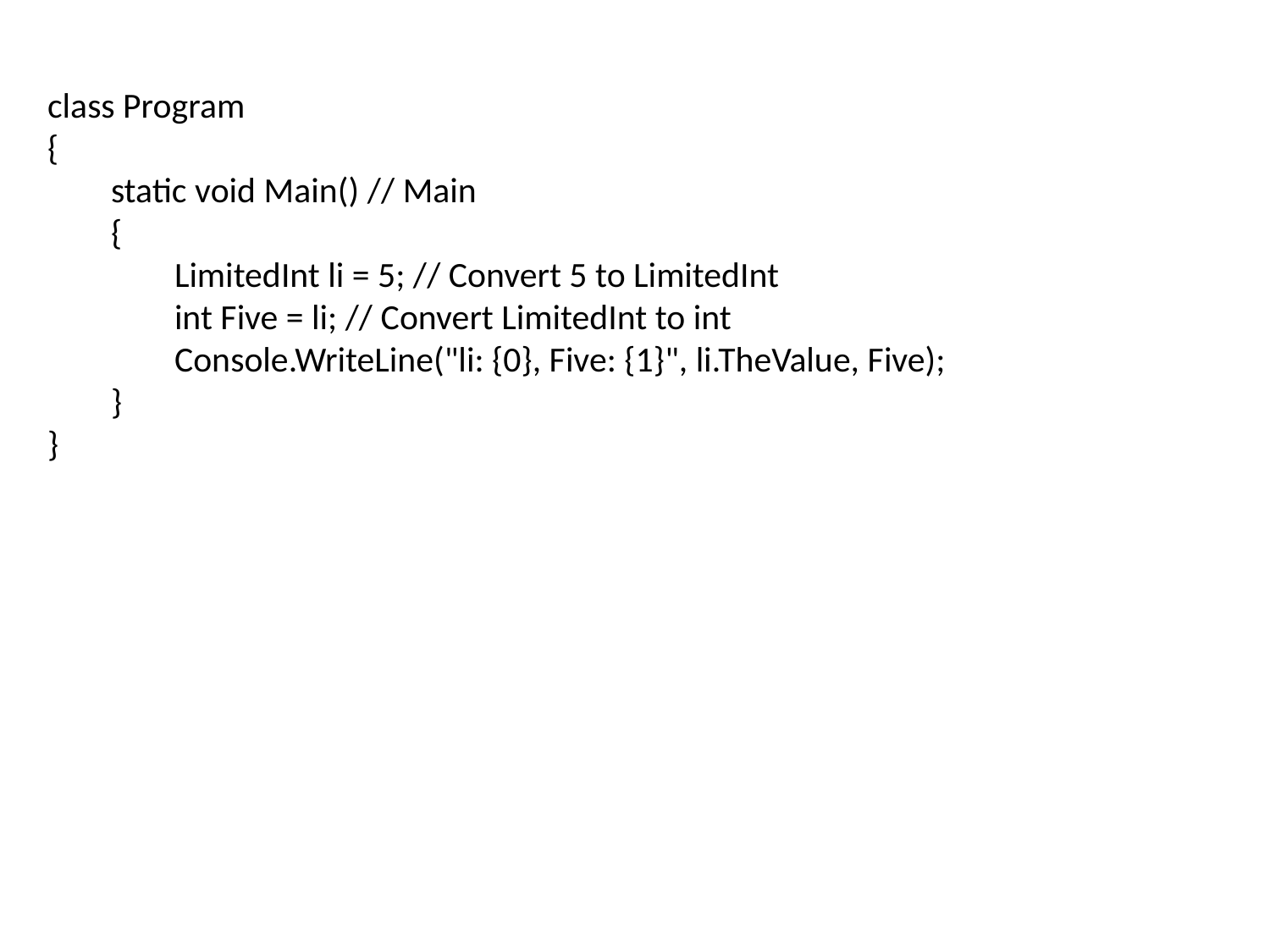

class Program
{
static void Main() // Main
{
LimitedInt li = 5; // Convert 5 to LimitedInt
int Five = li; // Convert LimitedInt to int
Console.WriteLine("li: {0}, Five: {1}", li.TheValue, Five);
}
}